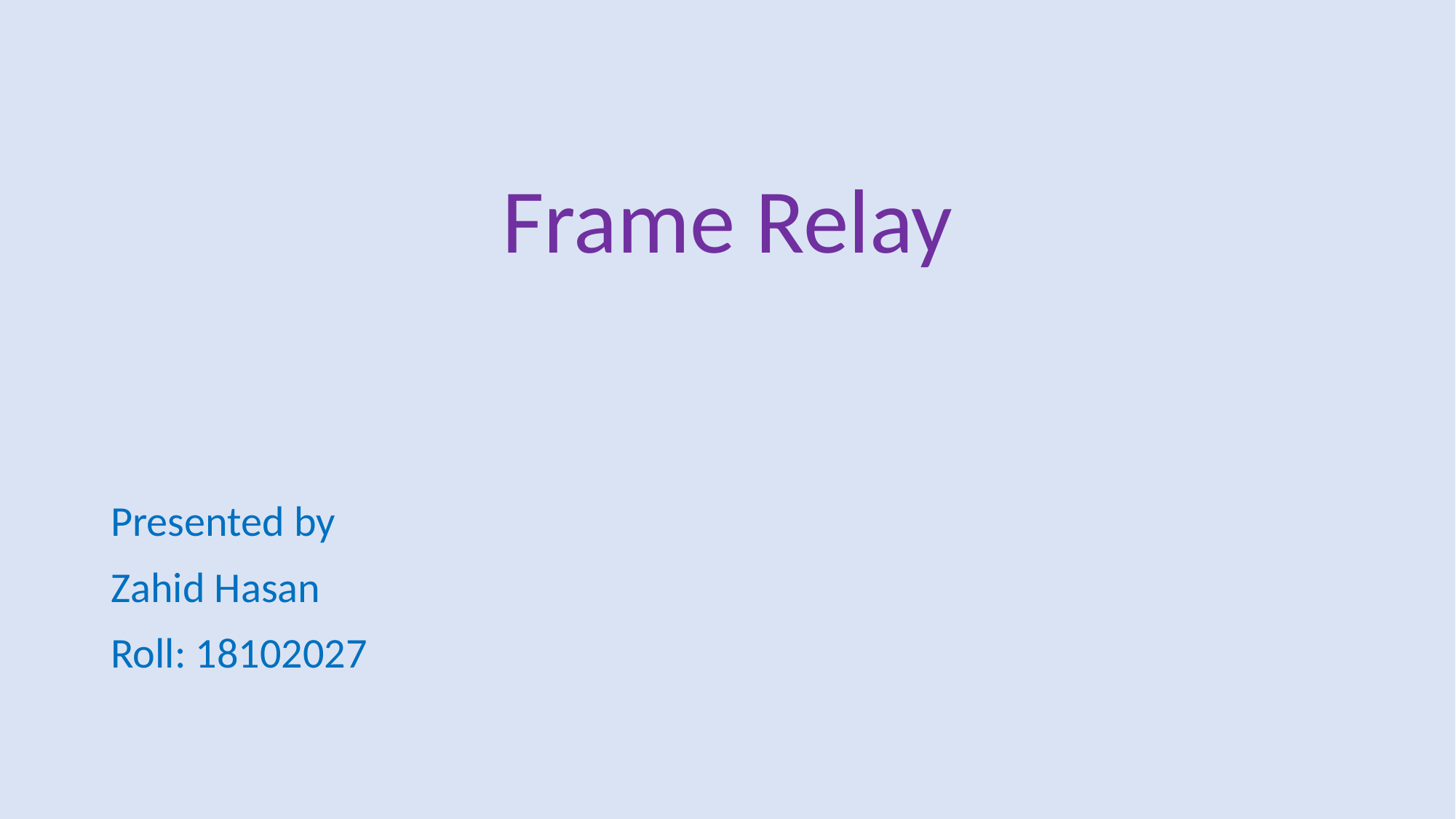

# Frame Relay
Presented by
Zahid Hasan
Roll: 18102027